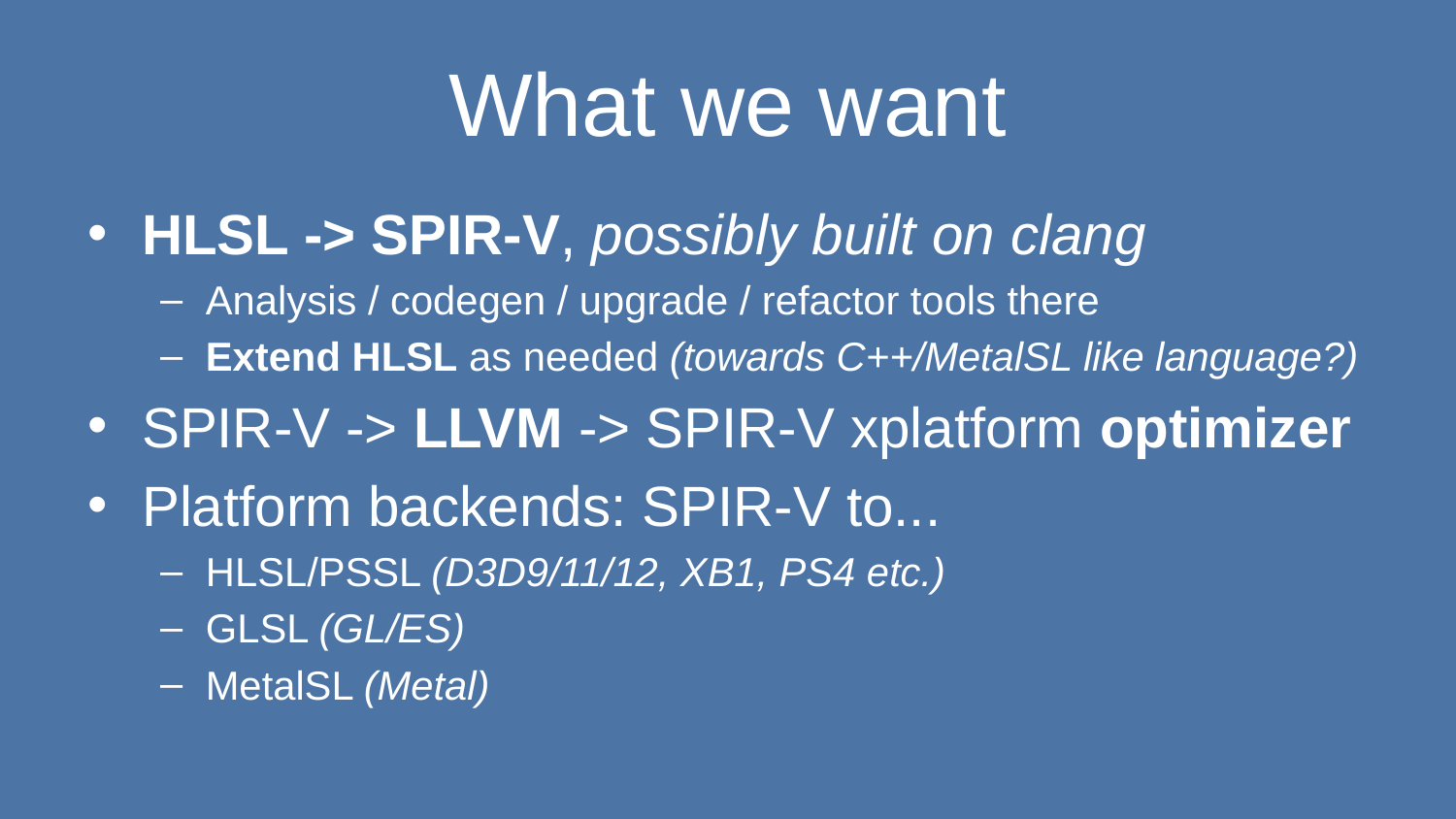

# What we want
HLSL -> SPIR-V, possibly built on clang
Analysis / codegen / upgrade / refactor tools there
Extend HLSL as needed (towards C++/MetalSL like language?)
SPIR-V -> LLVM -> SPIR-V xplatform optimizer
Platform backends: SPIR-V to...
HLSL/PSSL (D3D9/11/12, XB1, PS4 etc.)
GLSL (GL/ES)
MetalSL (Metal)